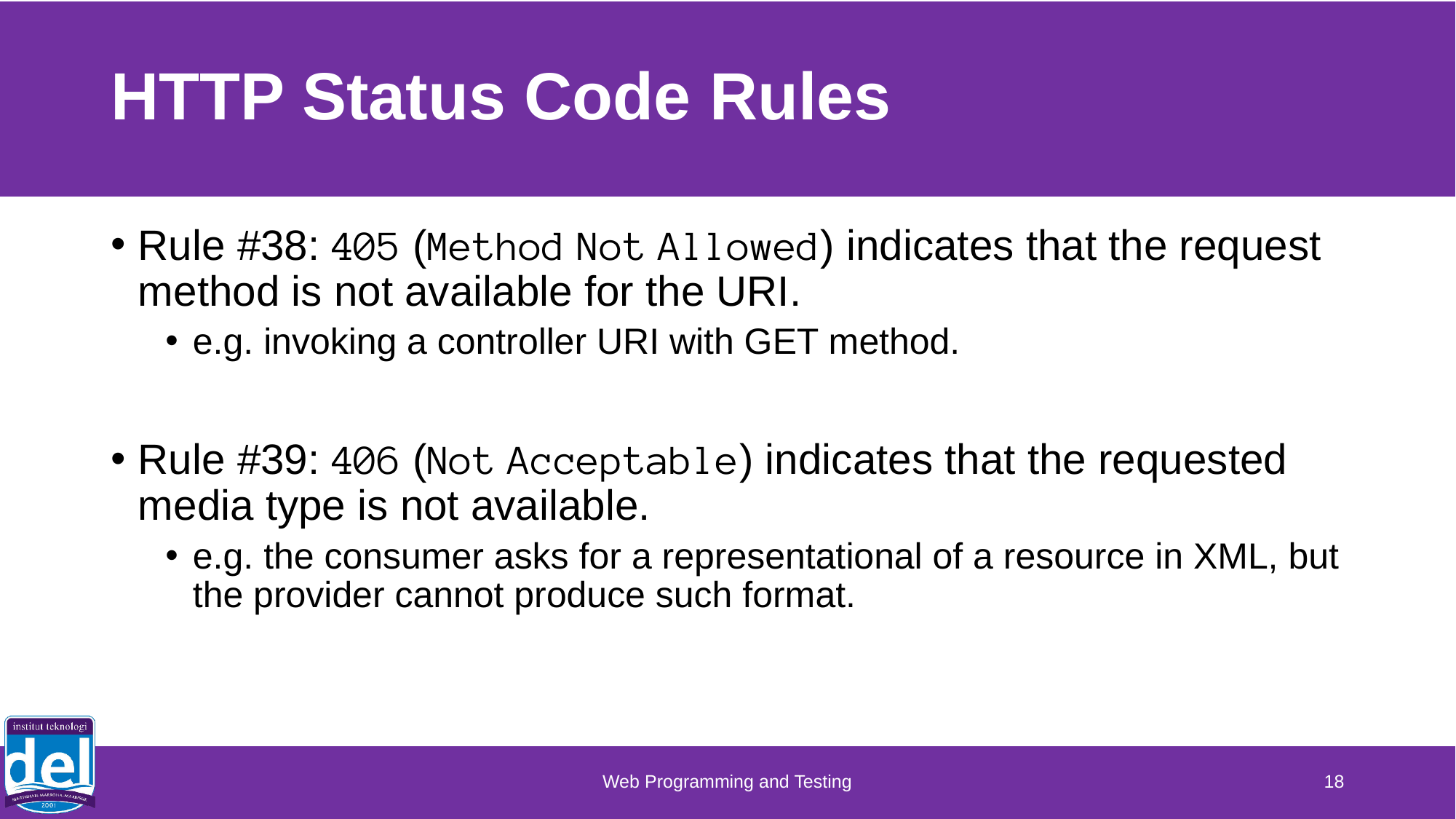

# HTTP Status Code Rules
Rule #38: 405 (Method Not Allowed) indicates that the request method is not available for the URI.
e.g. invoking a controller URI with GET method.

Rule #39: 406 (Not Acceptable) indicates that the requested media type is not available.
e.g. the consumer asks for a representational of a resource in XML, but the provider cannot produce such format.

Web Programming and Testing
18